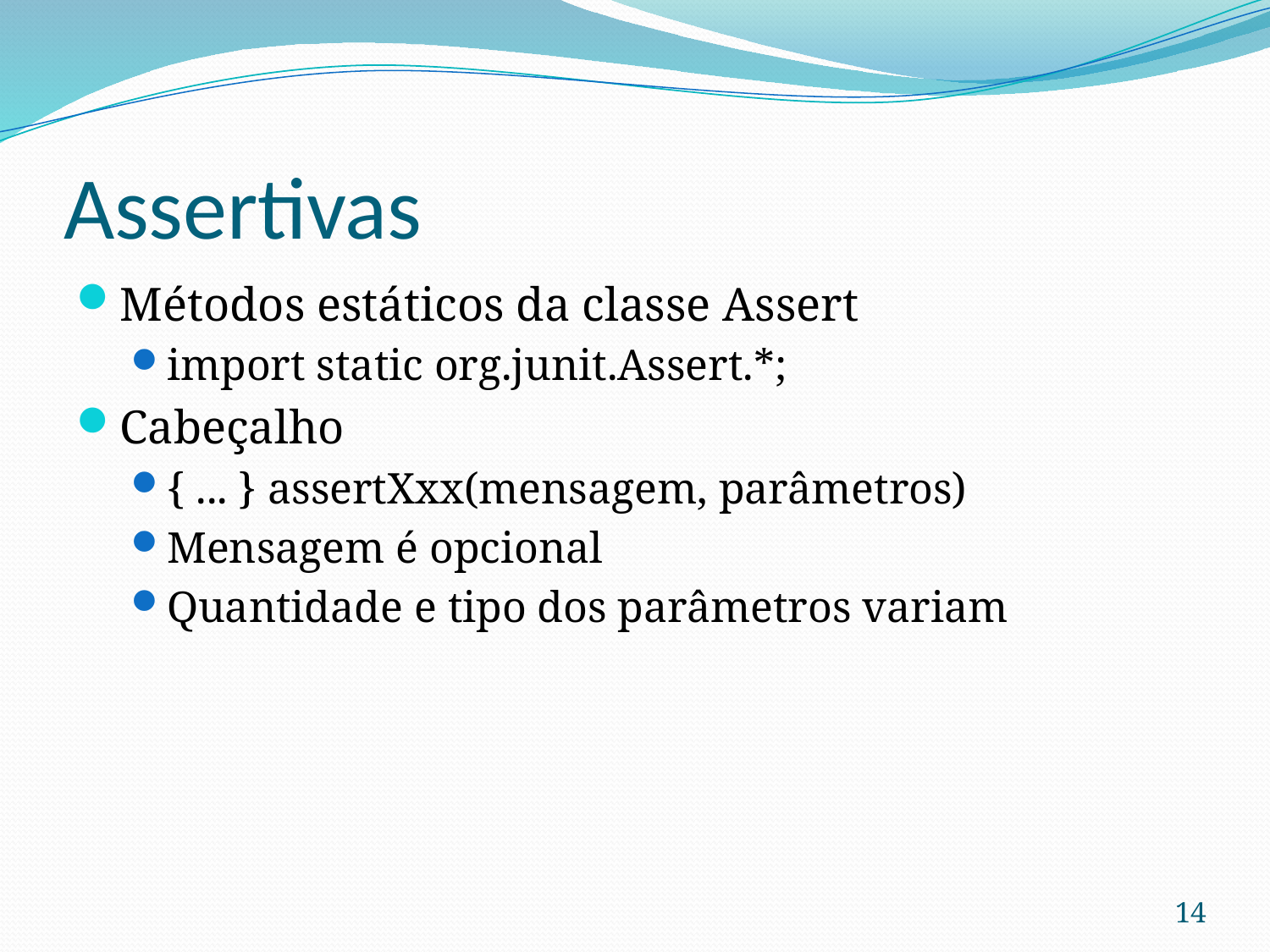

# Assertivas
Métodos estáticos da classe Assert
import static org.junit.Assert.*;
Cabeçalho
{ ... } assertXxx(mensagem, parâmetros)
Mensagem é opcional
Quantidade e tipo dos parâmetros variam

14